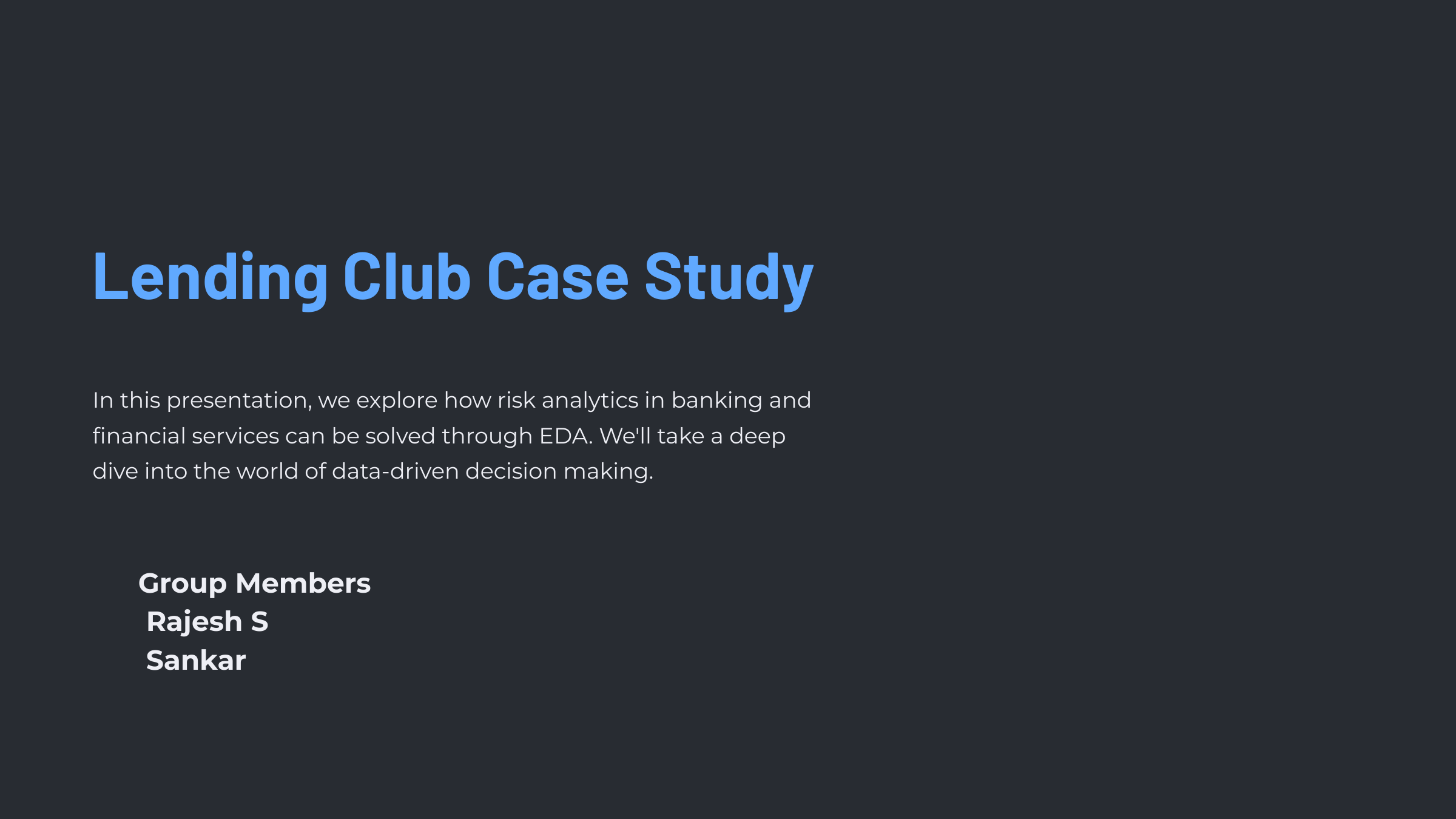

Lending Club Case Study
In this presentation, we explore how risk analytics in banking and financial services can be solved through EDA. We'll take a deep dive into the world of data-driven decision making.
Group Members
 Rajesh S
 Sankar